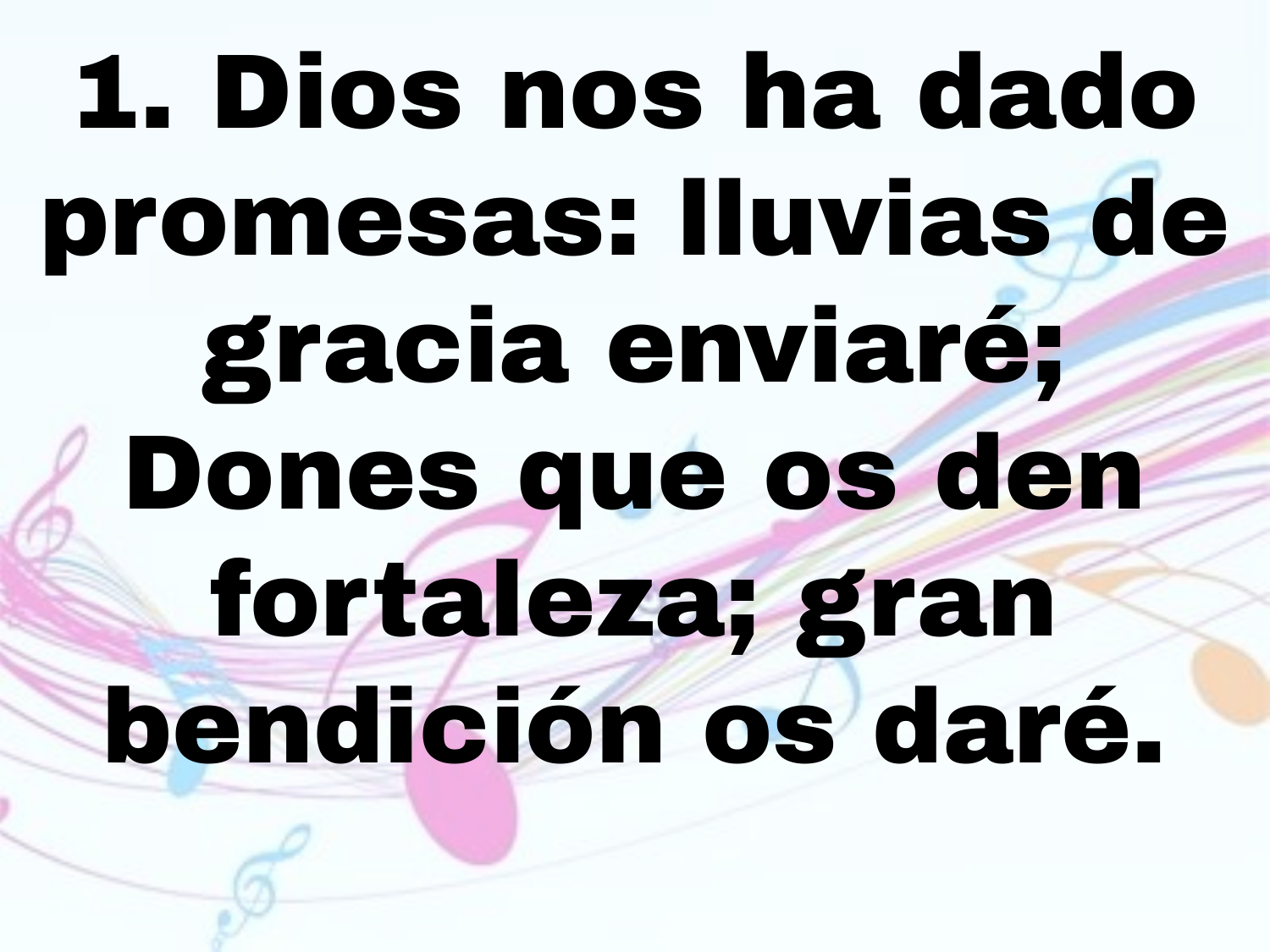

1. Dios nos ha dado promesas: lluvias de gracia enviaré; Dones que os den fortaleza; gran bendición os daré.